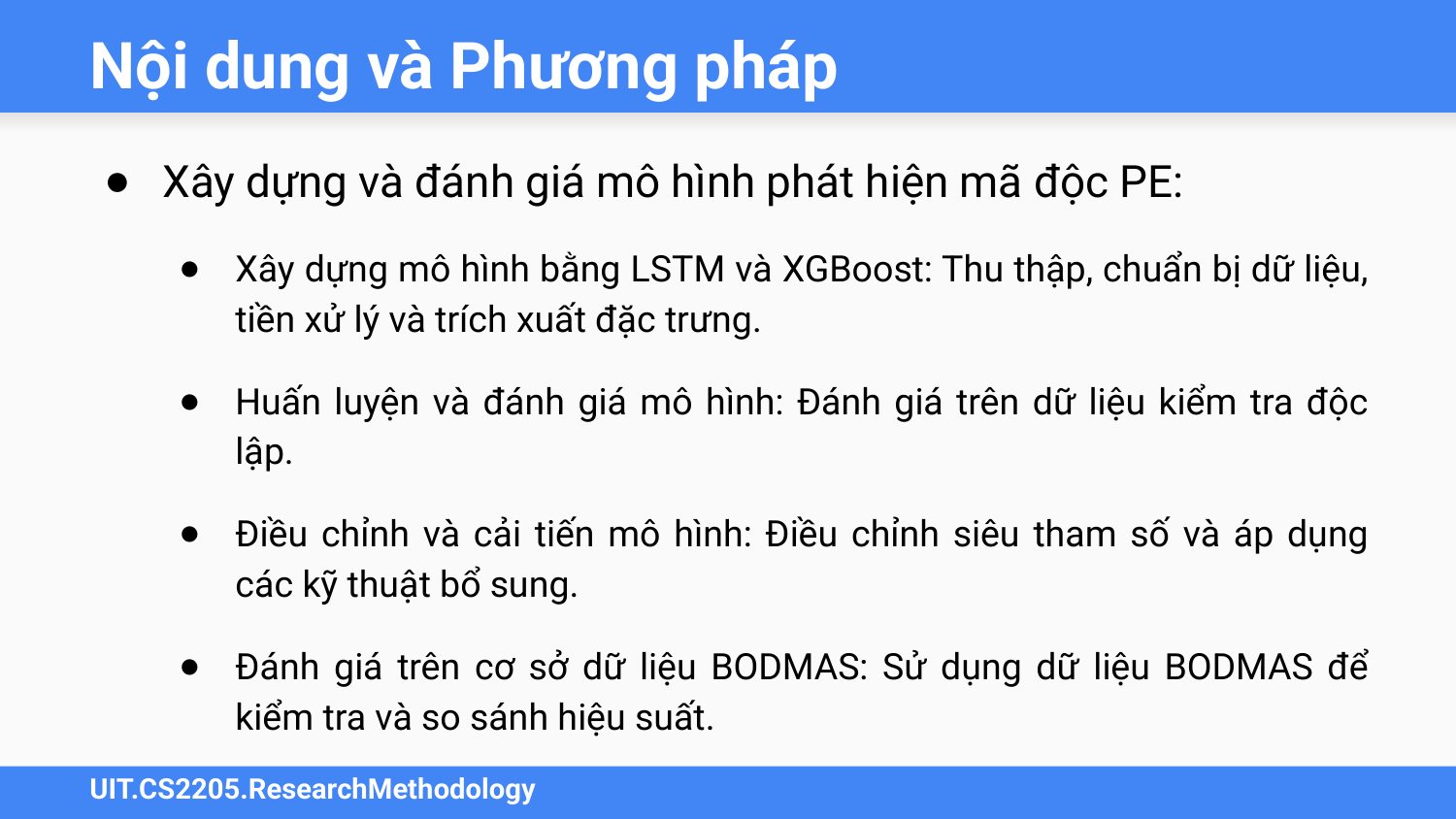

# Nội dung và Phương pháp
Xây dựng và đánh giá mô hình phát hiện mã độc PE:
Xây dựng mô hình bằng LSTM và XGBoost: Thu thập, chuẩn bị dữ liệu, tiền xử lý và trích xuất đặc trưng.
Huấn luyện và đánh giá mô hình: Đánh giá trên dữ liệu kiểm tra độc lập.
Điều chỉnh và cải tiến mô hình: Điều chỉnh siêu tham số và áp dụng các kỹ thuật bổ sung.
Đánh giá trên cơ sở dữ liệu BODMAS: Sử dụng dữ liệu BODMAS để kiểm tra và so sánh hiệu suất.